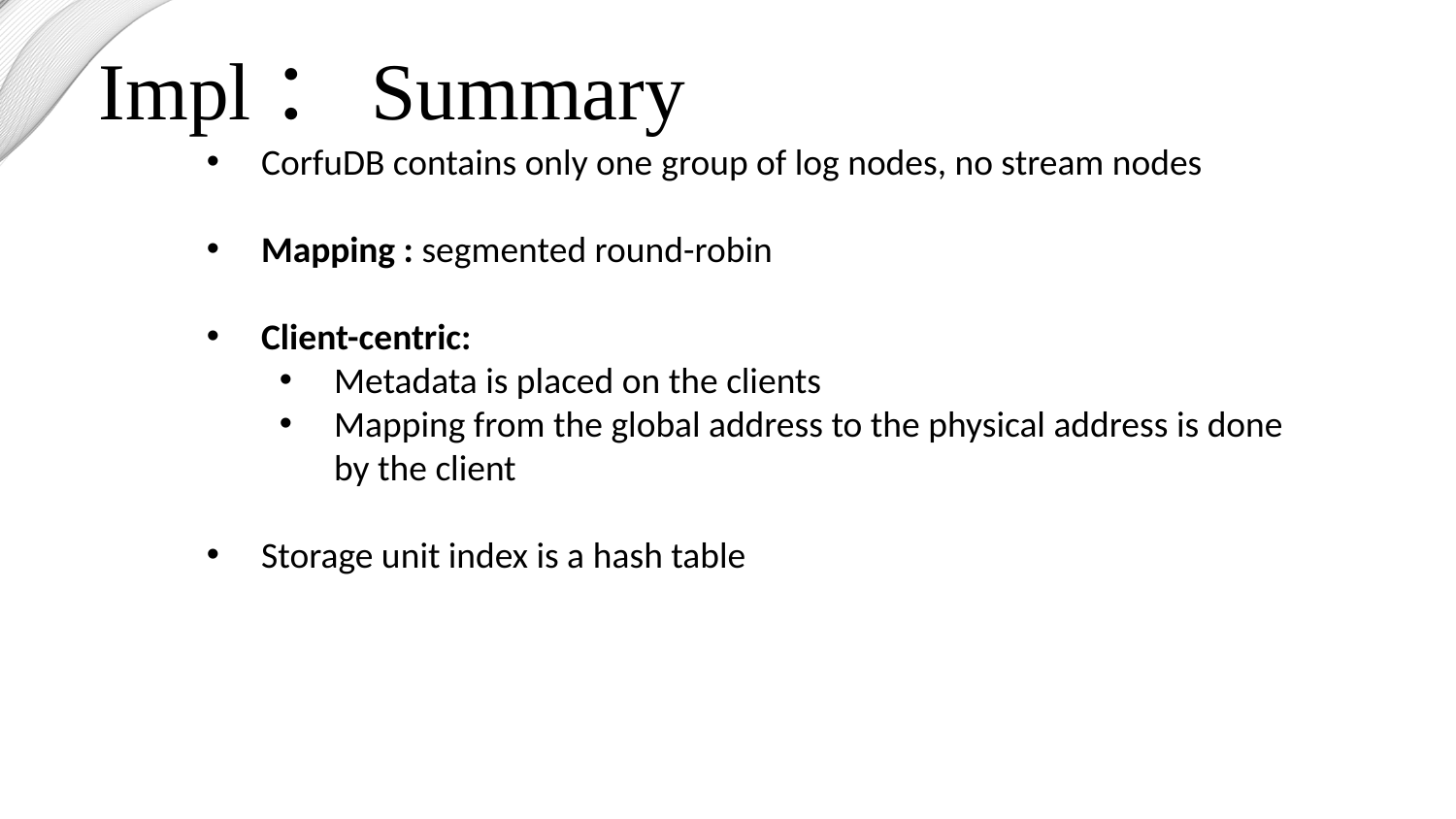

Impl：Summary
CorfuDB contains only one group of log nodes, no stream nodes

Mapping : segmented round-robin

Client-centric:
Metadata is placed on the clients
Mapping from the global address to the physical address is done by the client

Storage unit index is a hash table
29